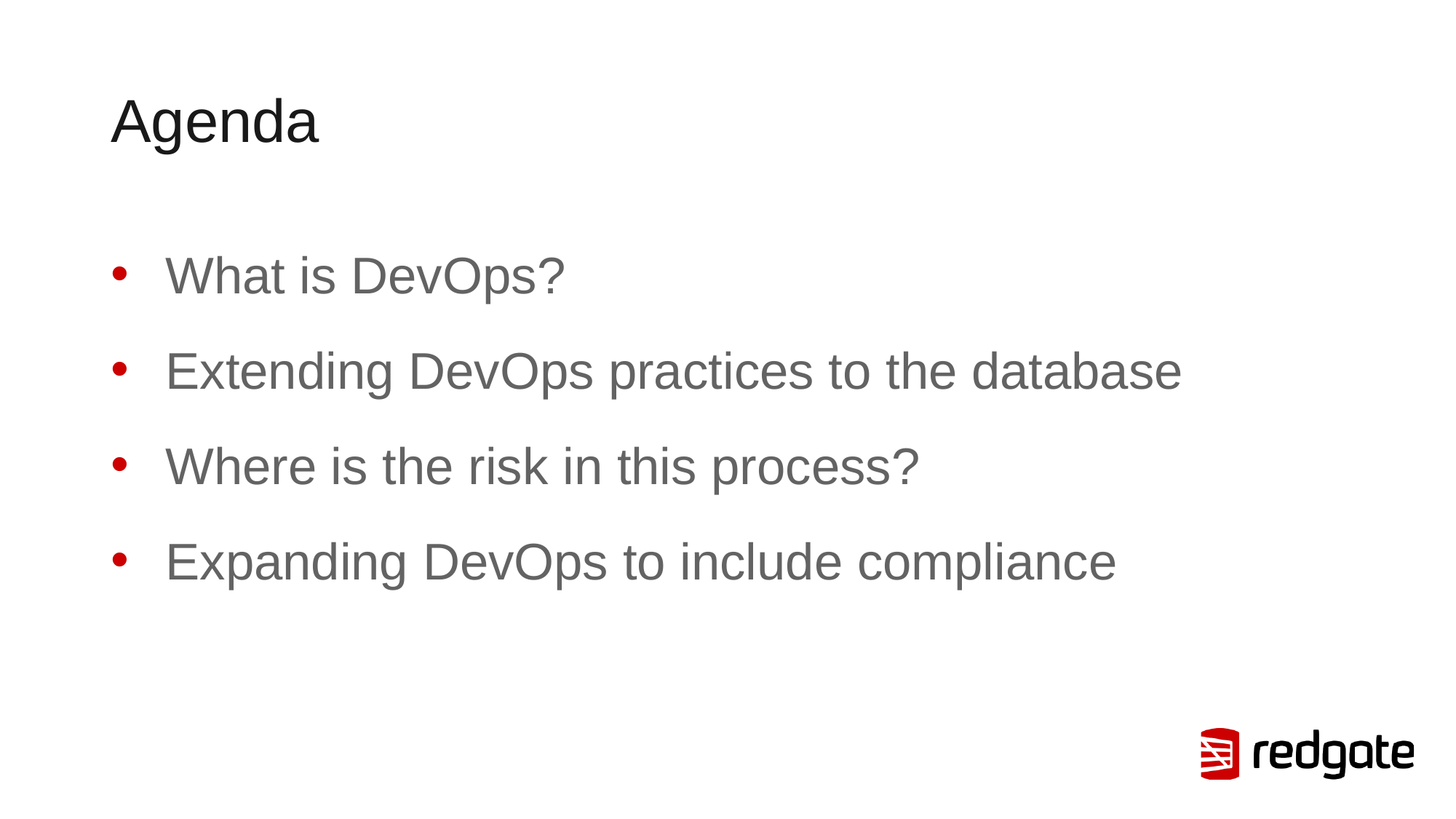

# Agenda
What is DevOps?
Extending DevOps practices to the database
Where is the risk in this process?
Expanding DevOps to include compliance